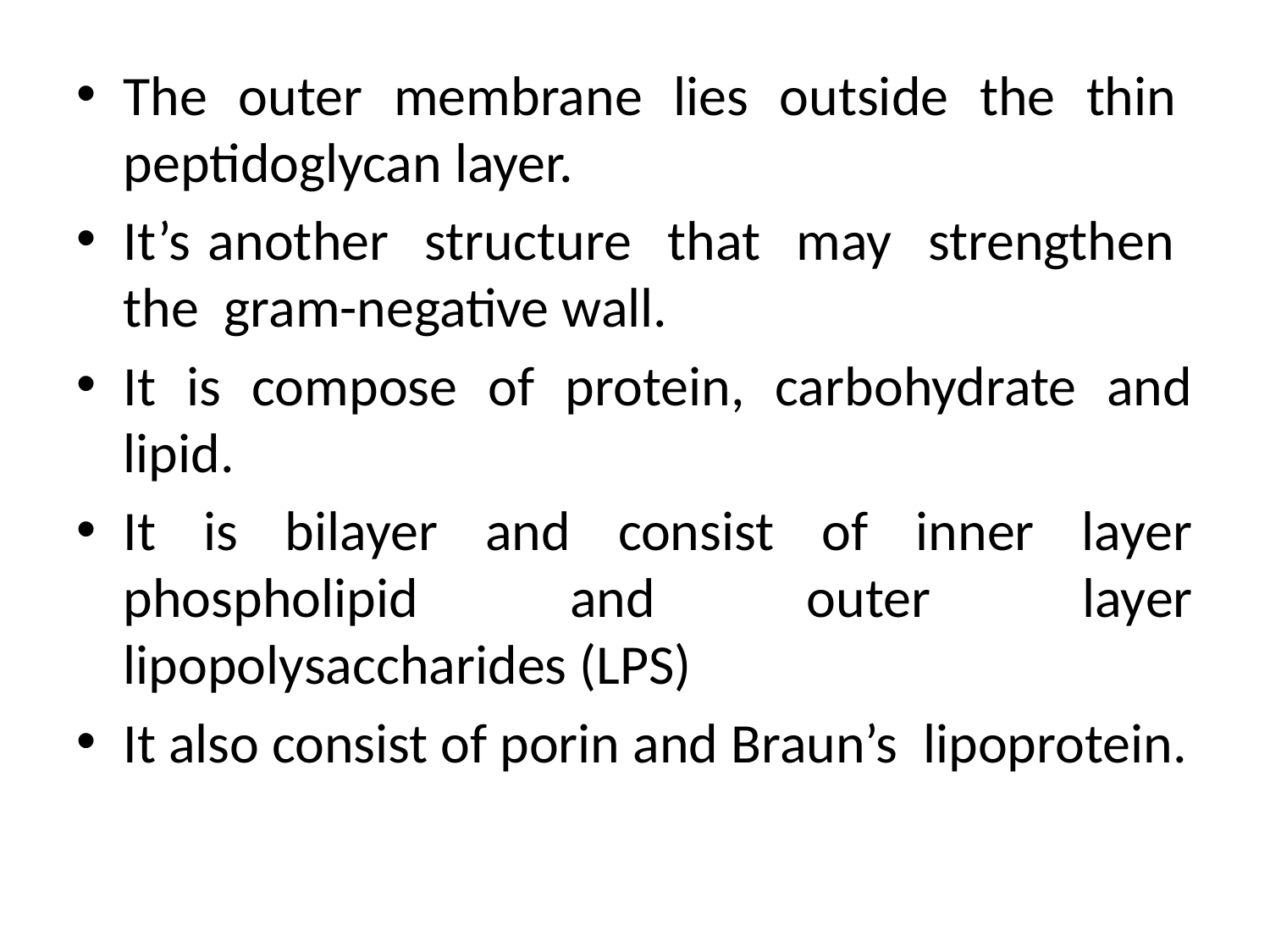

The  outer  membrane  lies  outside  the  thin  peptidoglycan layer.
It’s another  structure  that  may  strengthen  the  gram-negative wall.
It is compose of protein, carbohydrate and lipid.
It is bilayer and consist of inner layer phospholipid and outer layer lipopolysaccharides (LPS)
It also consist of porin and Braun’s  lipoprotein.